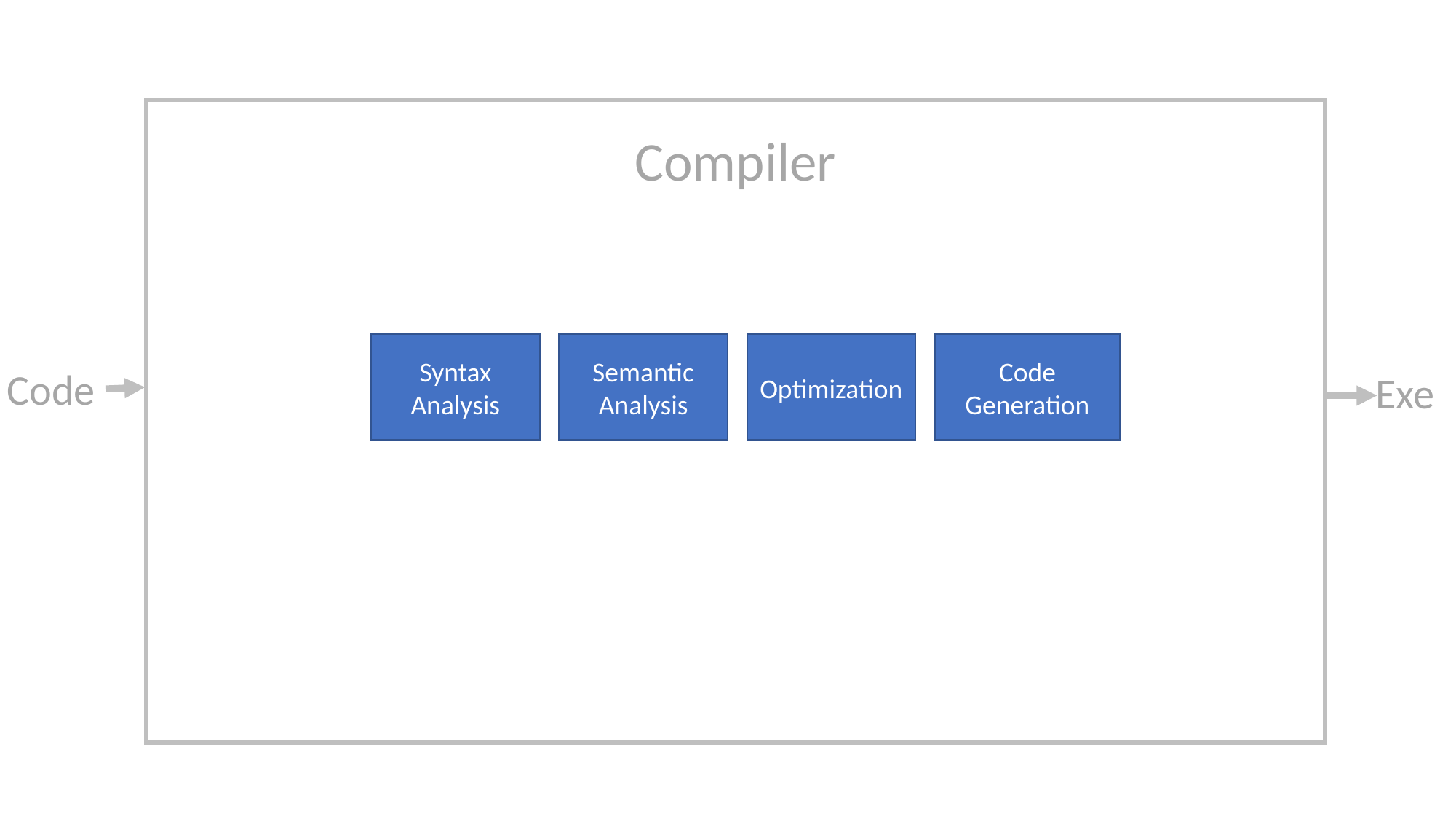

Compiler

Code Generation
Semantic Analysis
Optimization
Syntax
Analysis
Code
Exe